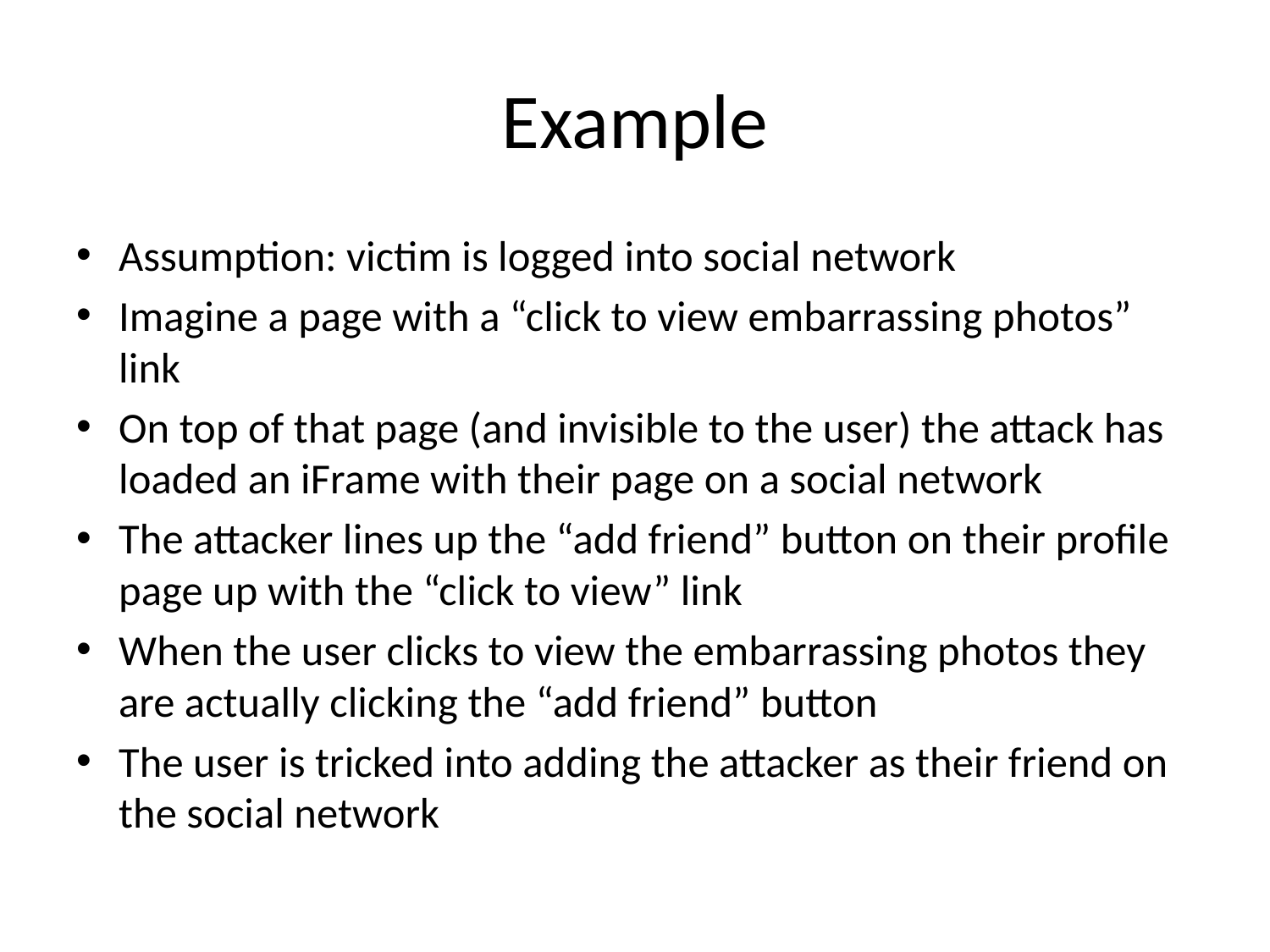

# Example
Assumption: victim is logged into social network
Imagine a page with a “click to view embarrassing photos” link
On top of that page (and invisible to the user) the attack has loaded an iFrame with their page on a social network
The attacker lines up the “add friend” button on their profile page up with the “click to view” link
When the user clicks to view the embarrassing photos they are actually clicking the “add friend” button
The user is tricked into adding the attacker as their friend on the social network